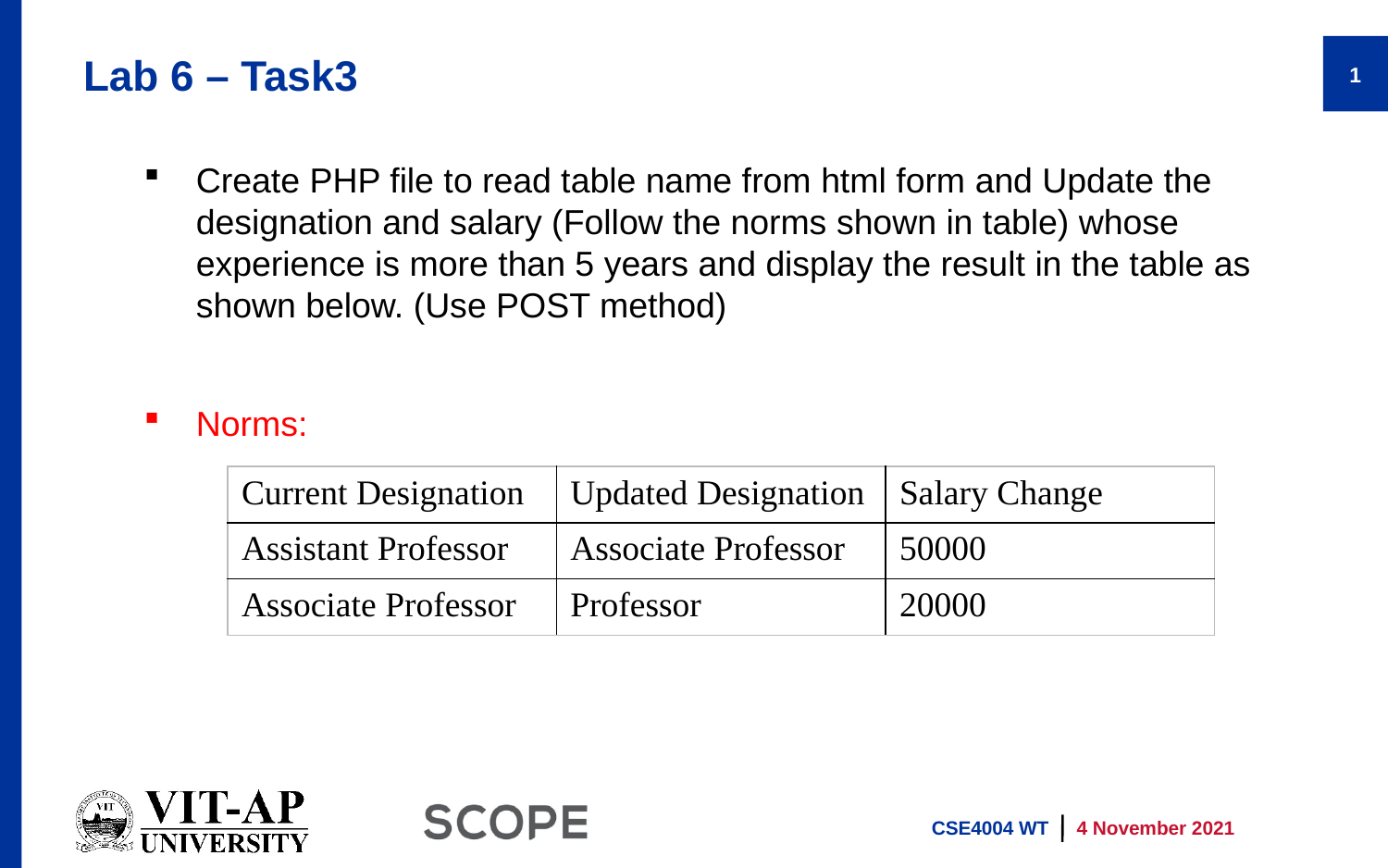

# Lab 6 – Task3
1
Create PHP file to read table name from html form and Update the designation and salary (Follow the norms shown in table) whose experience is more than 5 years and display the result in the table as shown below. (Use POST method)

Norms:

| Current Designation | Updated Designation | Salary Change |
| --- | --- | --- |
| Assistant Professor | Associate Professor | 50000 |
| Associate Professor | Professor | 20000 |
CSE4004 WT
4 November 2021